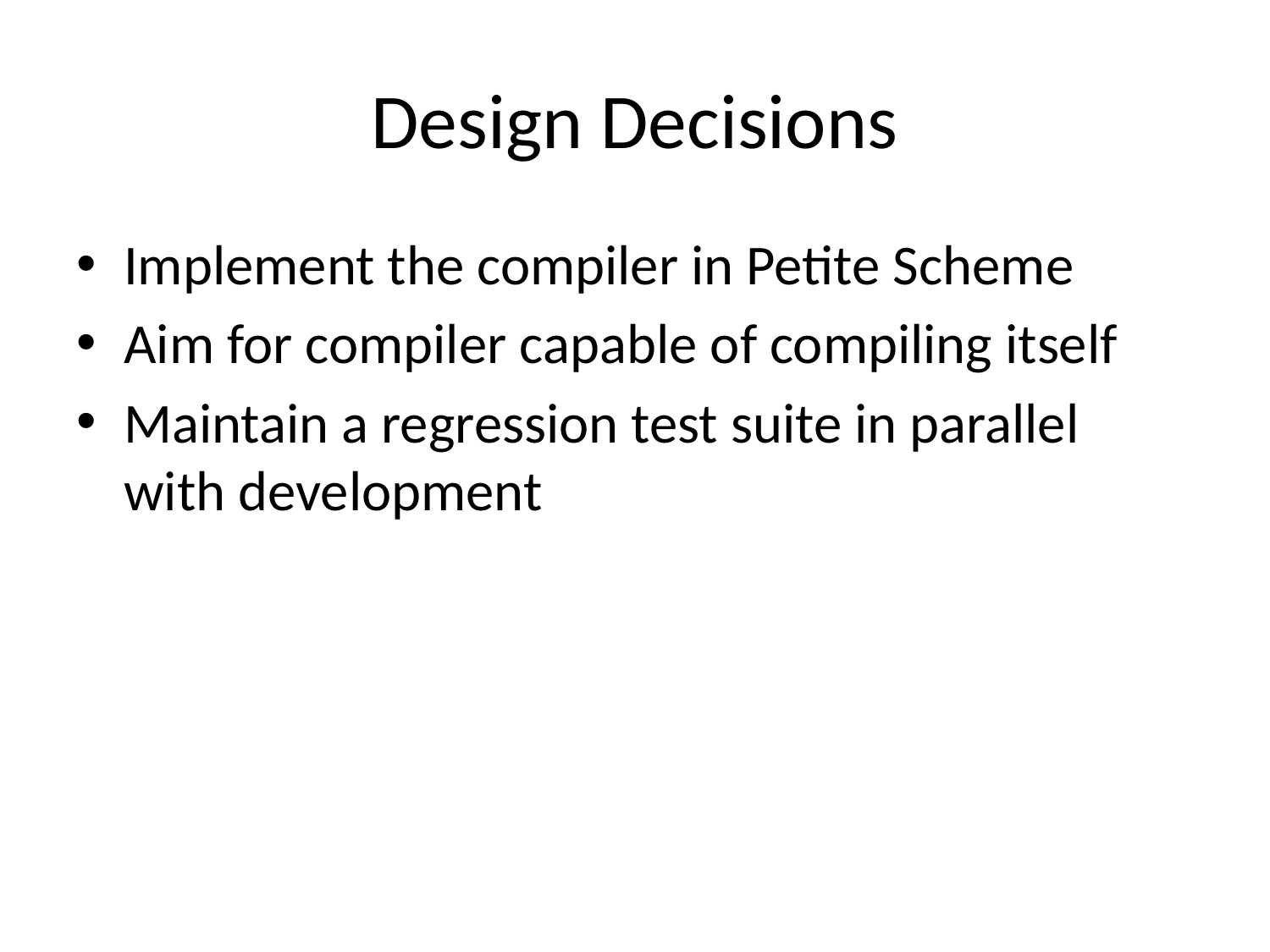

# Design Decisions
Implement the compiler in Petite Scheme
Aim for compiler capable of compiling itself
Maintain a regression test suite in parallel with development